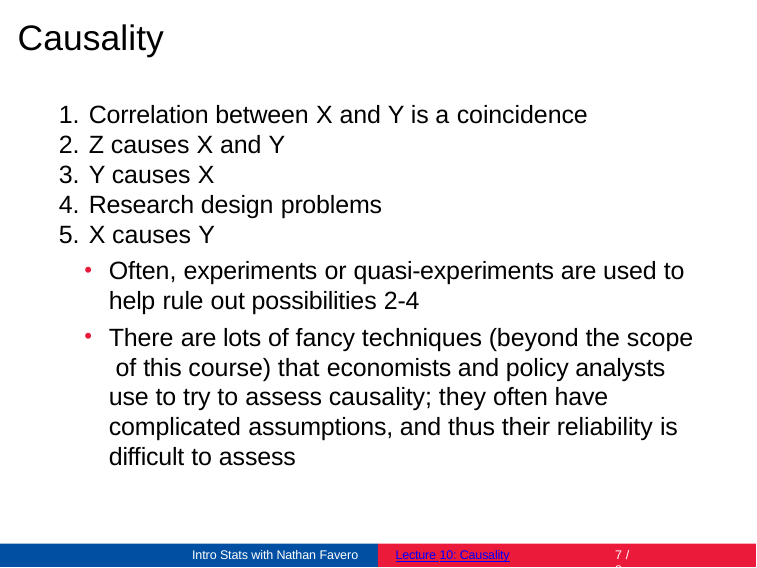

# Causality
Correlation between X and Y is a coincidence
Z causes X and Y
Y causes X
Research design problems
X causes Y
Often, experiments or quasi-experiments are used to  help rule out possibilities 2-4
There are lots of fancy techniques (beyond the scope  of this course) that economists and policy analysts  use to try to assess causality; they often have  complicated assumptions, and thus their reliability is  difficult to assess

Intro Stats with Nathan Favero
Lecture 10: Causality
7 / 8